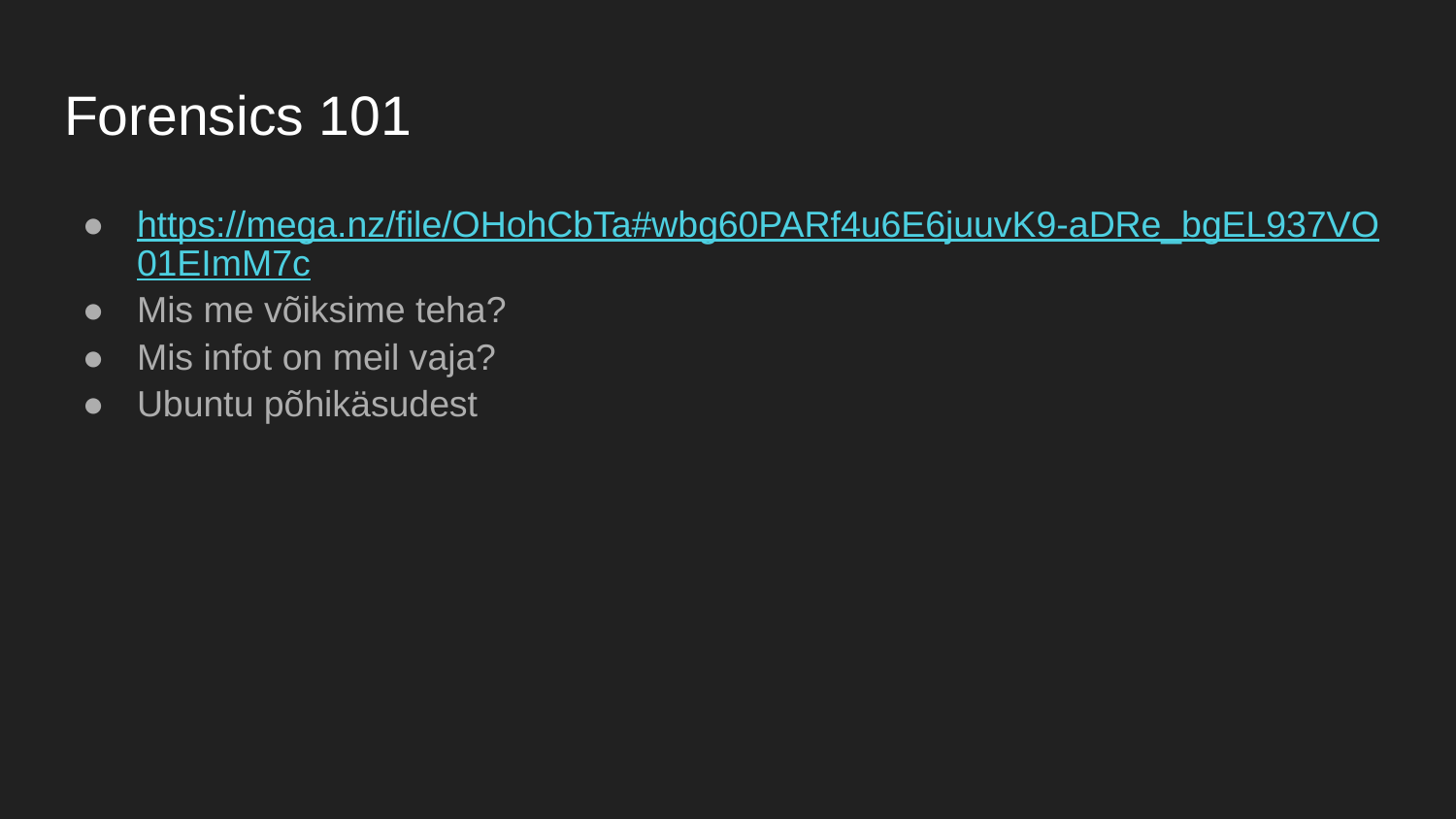

# Forensics 101
https://mega.nz/file/OHohCbTa#wbg60PARf4u6E6juuvK9-aDRe_bgEL937VO01EImM7c
Mis me võiksime teha?
Mis infot on meil vaja?
Ubuntu põhikäsudest